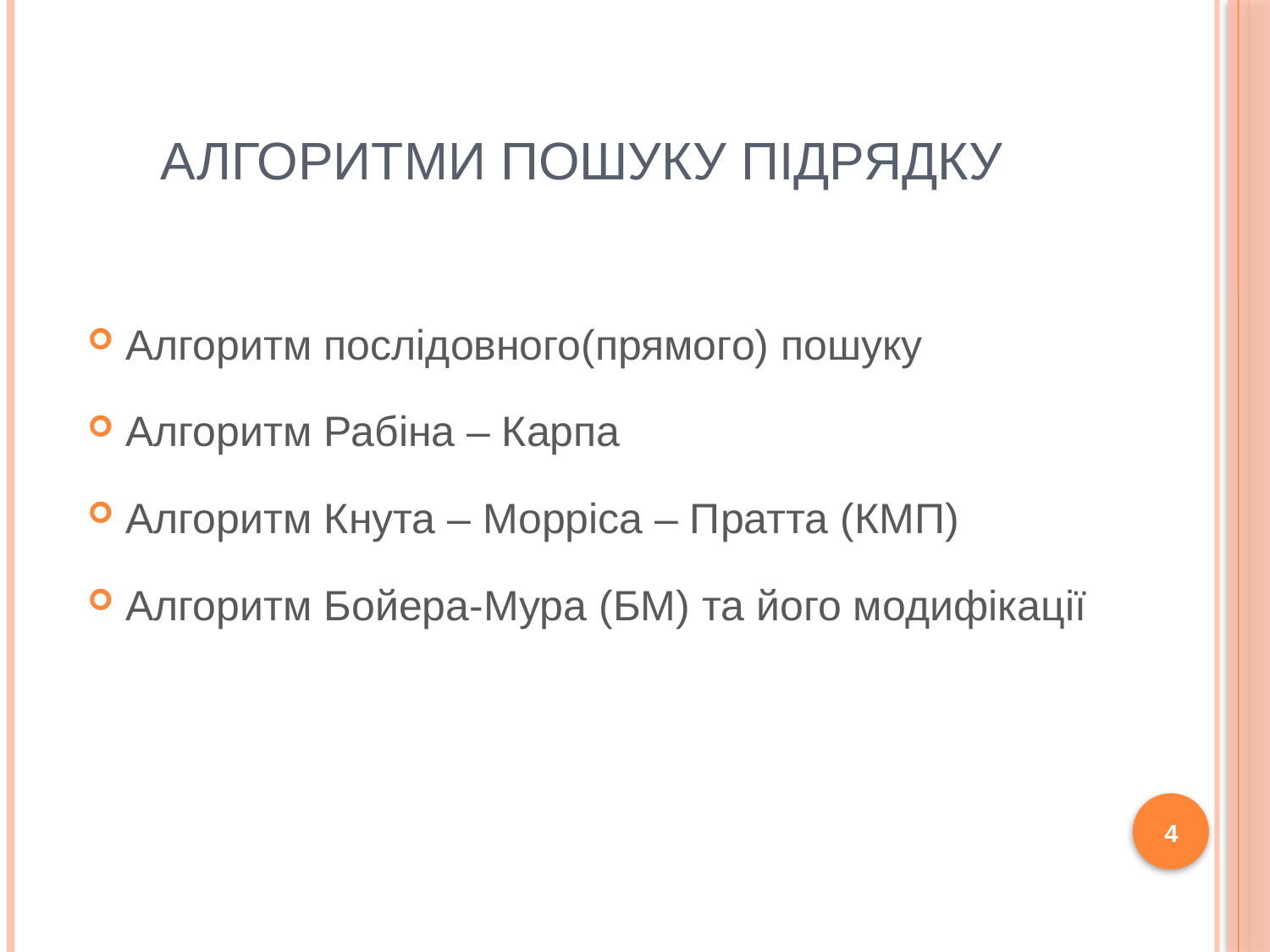

# Алгоритми пошуку підрядку
Алгоритм послідовного(прямого) пошуку
Алгоритм Рабіна – Карпа
Алгоритм Кнута – Морріса – Пратта (КМП)
Алгоритм Бойера-Мура (БМ) та його модифікації
4